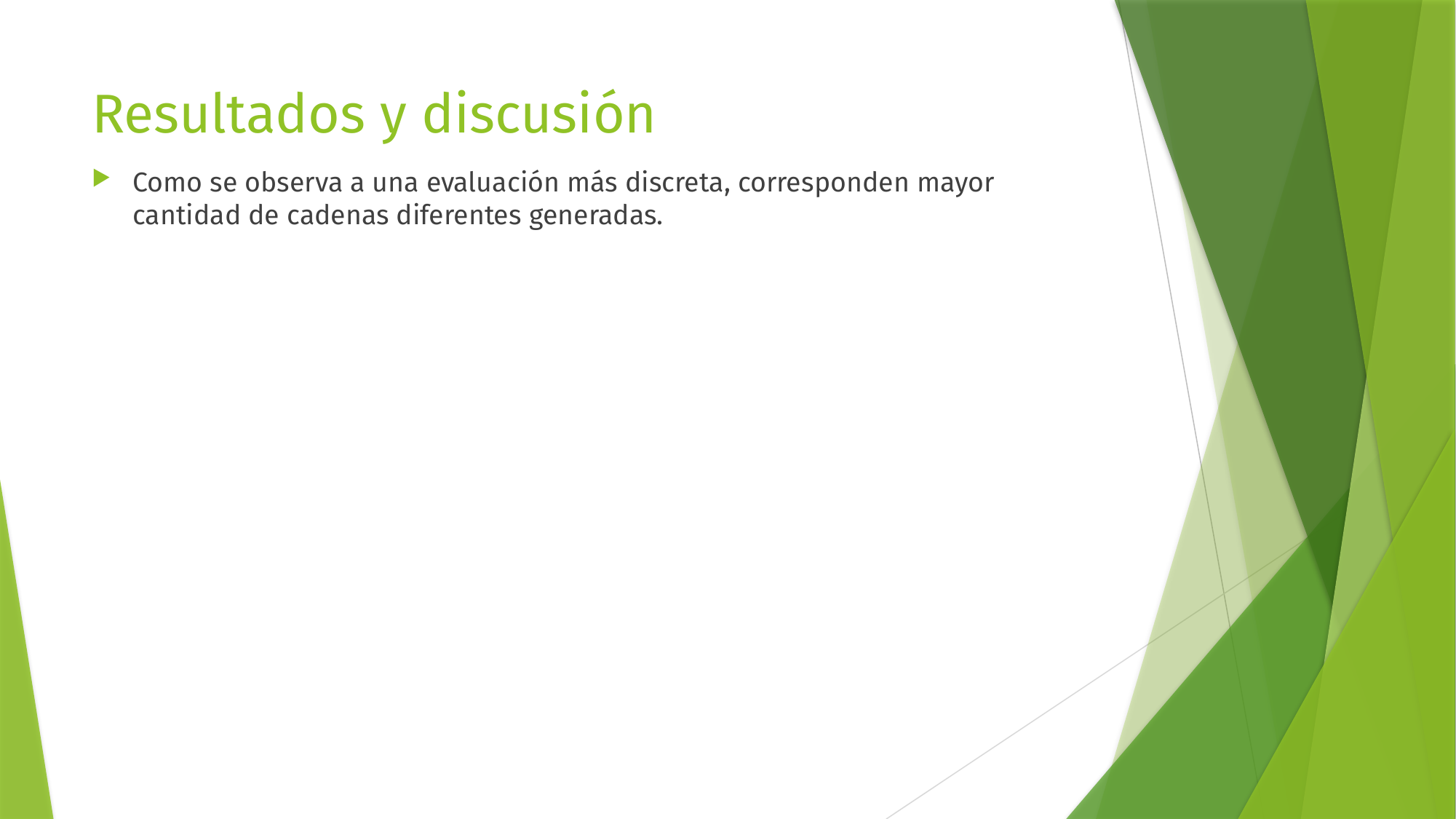

# Resultados y discusión
Como se observa a una evaluación más discreta, corresponden mayor cantidad de cadenas diferentes generadas.